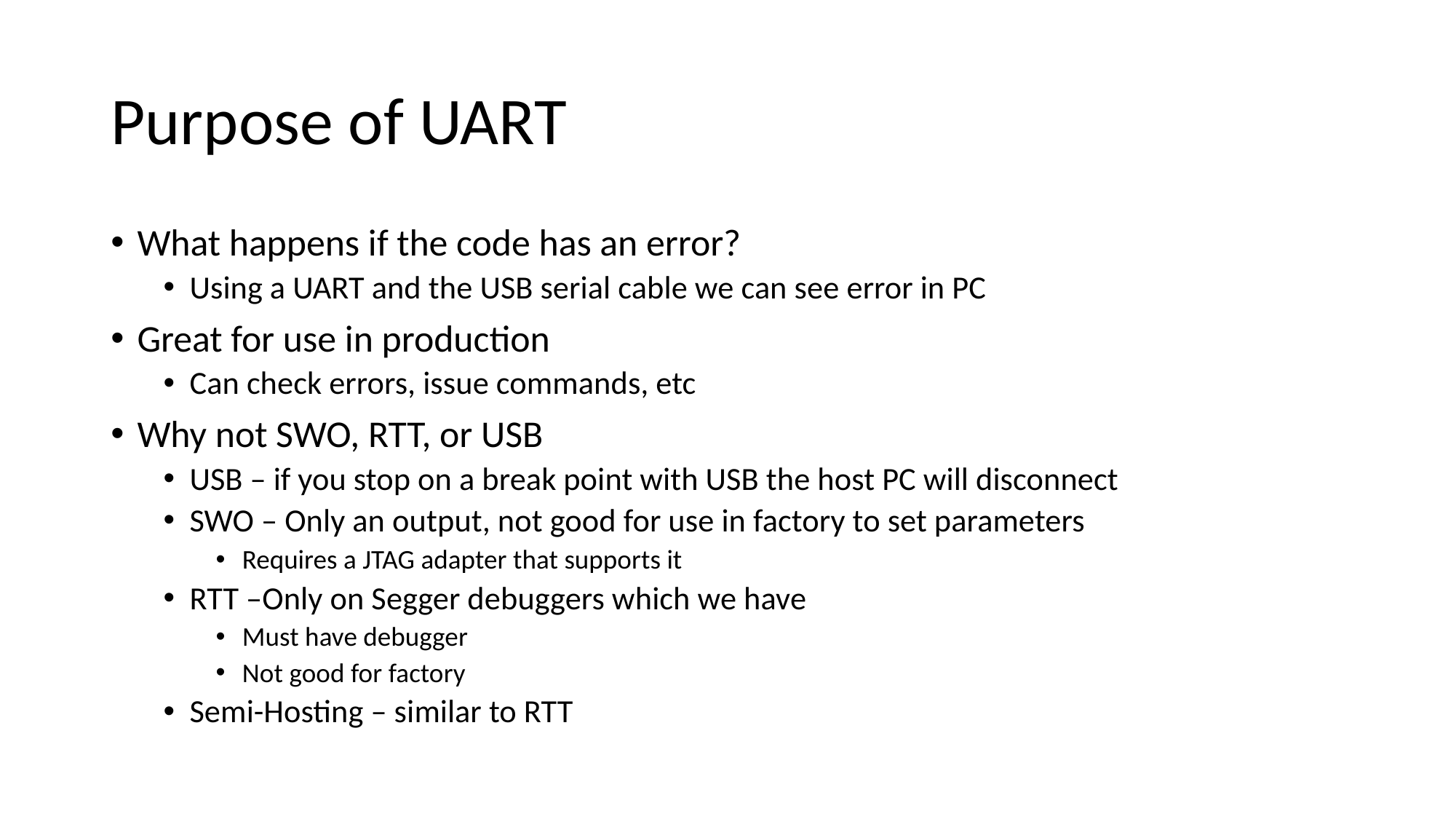

# Purpose of UART
What happens if the code has an error?
Using a UART and the USB serial cable we can see error in PC
Great for use in production
Can check errors, issue commands, etc
Why not SWO, RTT, or USB
USB – if you stop on a break point with USB the host PC will disconnect
SWO – Only an output, not good for use in factory to set parameters
Requires a JTAG adapter that supports it
RTT –Only on Segger debuggers which we have
Must have debugger
Not good for factory
Semi-Hosting – similar to RTT